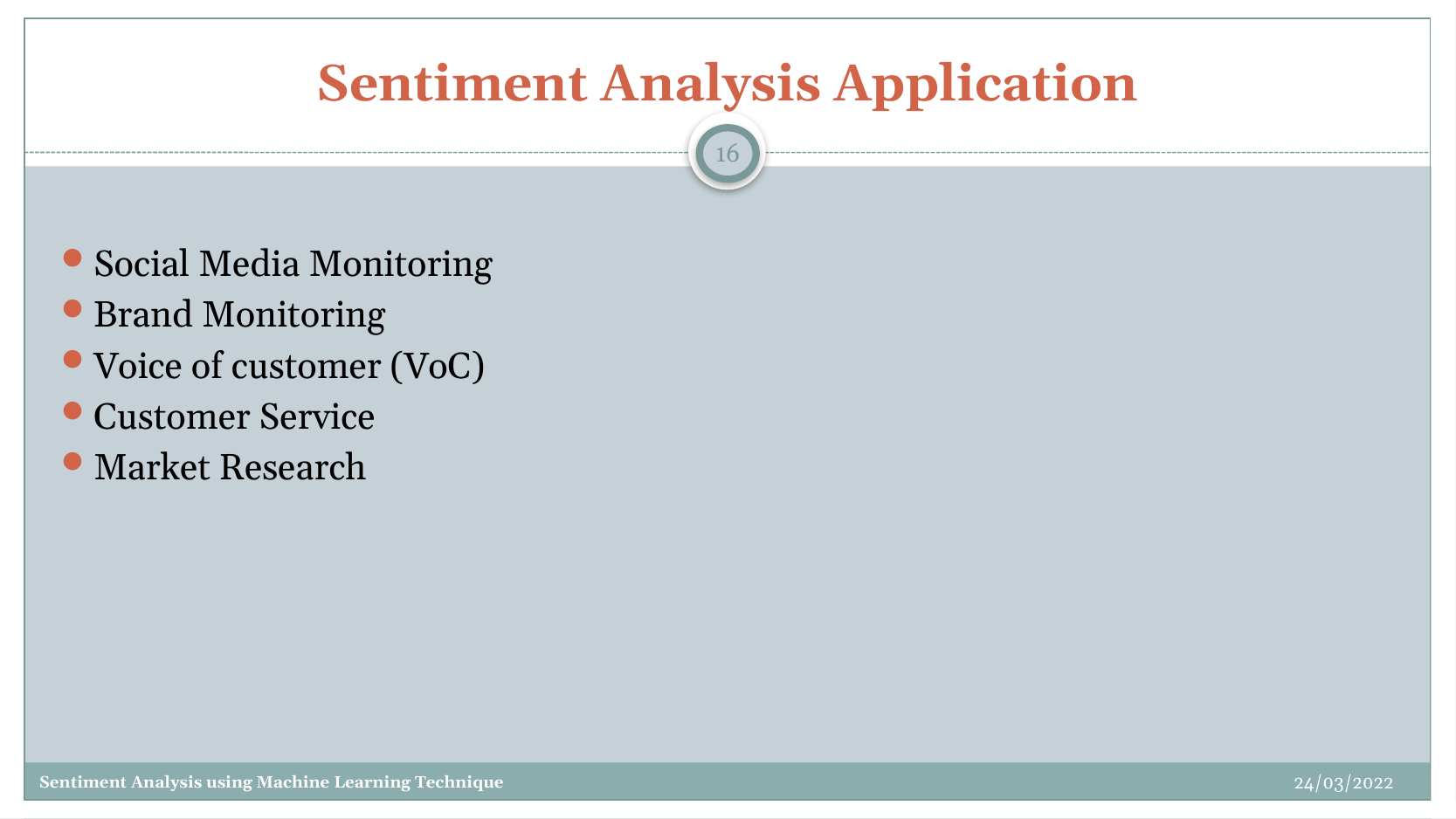

# Sentiment Analysis Application
16

Social Media Monitoring
Brand Monitoring
Voice of customer (VoC)
Customer Service
Market Research

24/03/2022
Sentiment Analysis using Machine Learning Technique